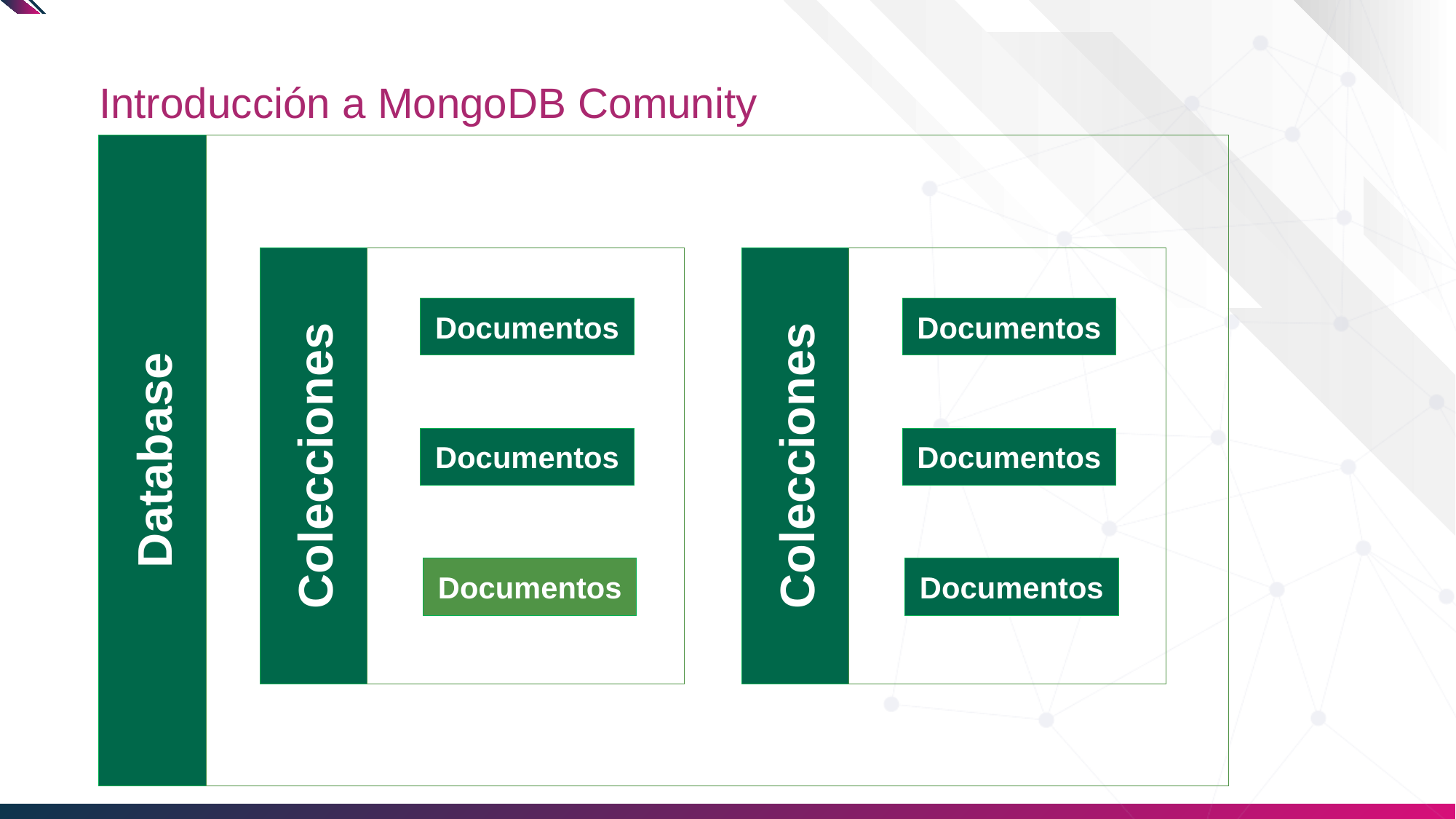

# Introducción a MongoDB Comunity

Database

Colecciones
Documentos
Documentos
Documentos

Colecciones
Documentos
Documentos
Documentos